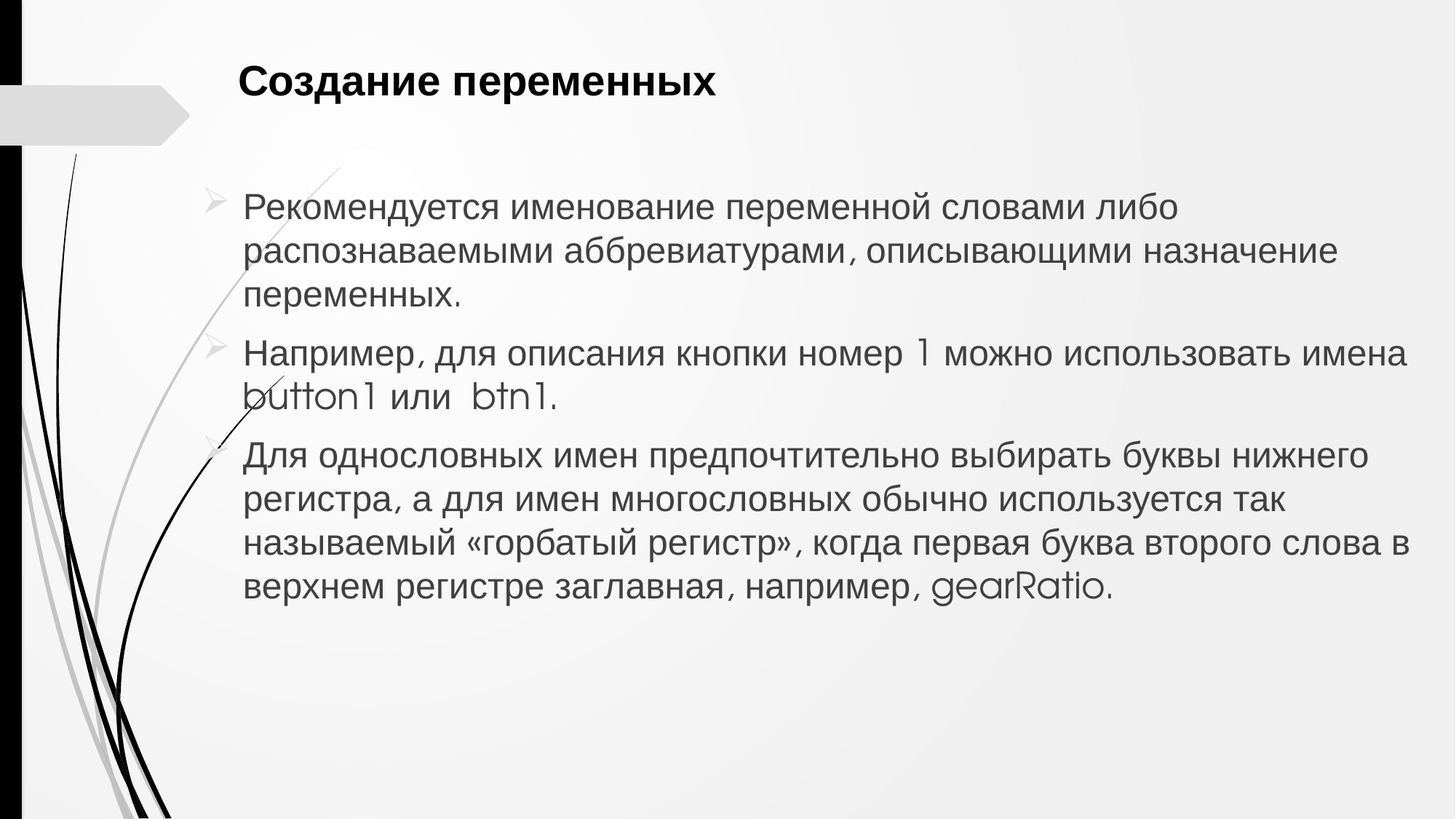

Создание переменных
Рекомендуется именование переменной словами либо распознаваемыми аббревиатурами, описывающими назначение переменных.
Например, для описания кнопки номер 1 можно использовать имена button1 или  btn1.
Для однословных имен предпочтительно выбирать буквы нижнего регистра, а для имен многословных обычно используется так называемый «горбатый регистр», когда первая буква второго слова в верхнем регистре заглавная, например, gearRatio.